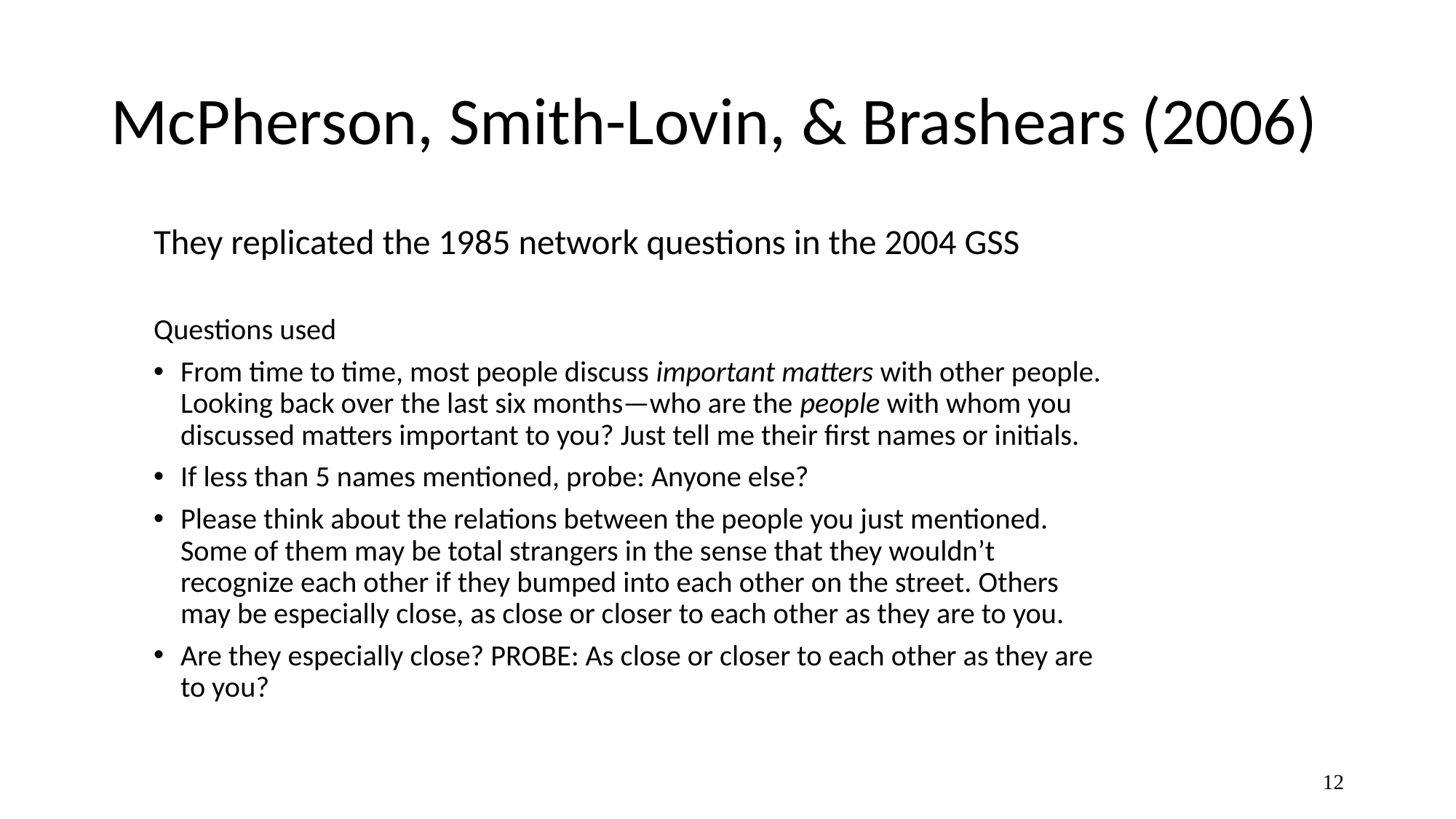

# McPherson, Smith-Lovin, & Brashears (2006)
They replicated the 1985 network questions in the 2004 GSS

Questions used
From time to time, most people discuss important matters with other people. Looking back over the last six months—who are the people with whom you discussed matters important to you? Just tell me their first names or initials.
If less than 5 names mentioned, probe: Anyone else?
Please think about the relations between the people you just mentioned. Some of them may be total strangers in the sense that they wouldn’t recognize each other if they bumped into each other on the street. Others may be especially close, as close or closer to each other as they are to you.
Are they especially close? PROBE: As close or closer to each other as they are to you?
12